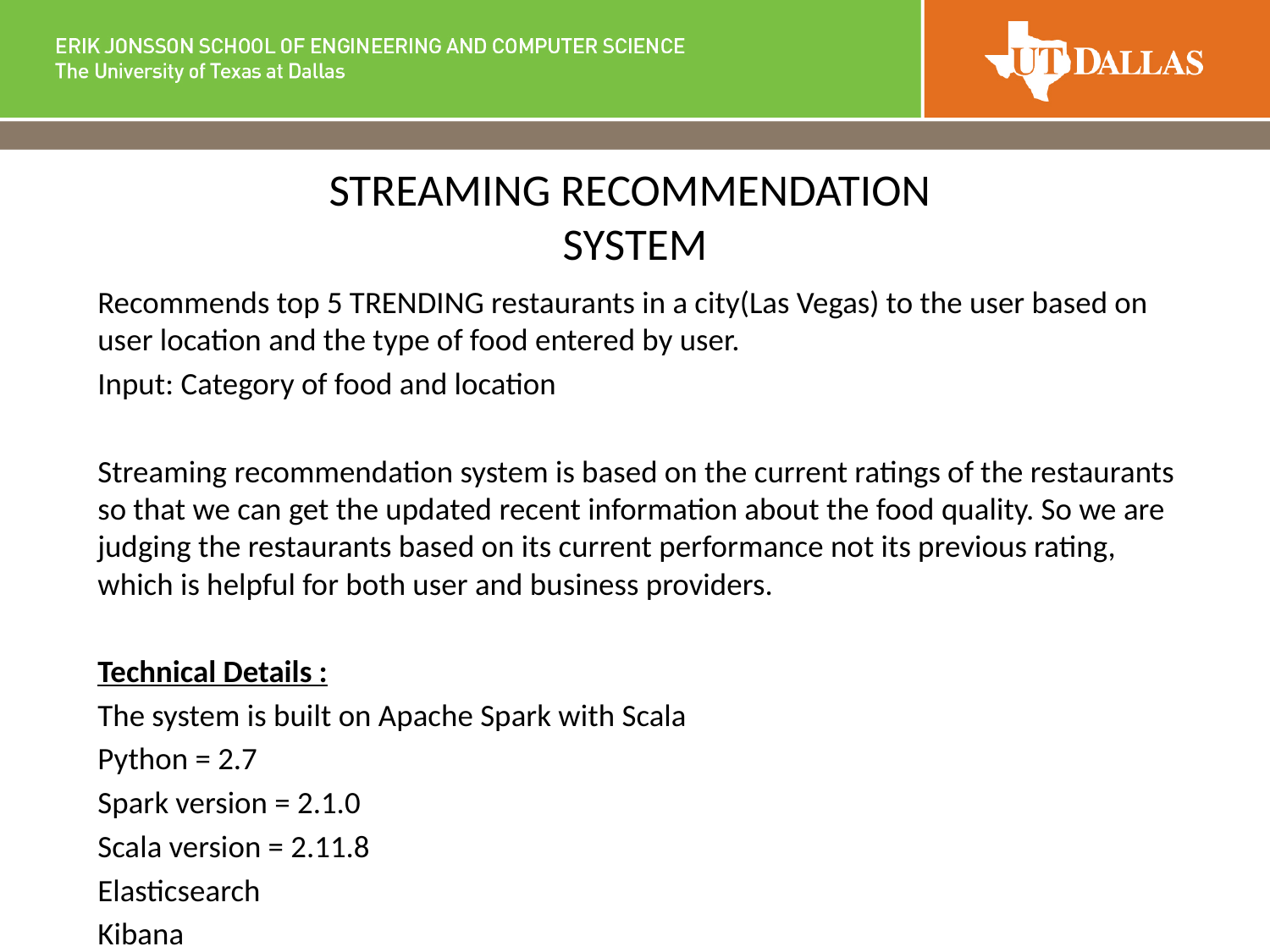

# STREAMING RECOMMENDATION SYSTEM
Recommends top 5 TRENDING restaurants in a city(Las Vegas) to the user based on user location and the type of food entered by user.
Input: Category of food and location

Streaming recommendation system is based on the current ratings of the restaurants so that we can get the updated recent information about the food quality. So we are judging the restaurants based on its current performance not its previous rating, which is helpful for both user and business providers.

Technical Details :
The system is built on Apache Spark with Scala
Python = 2.7
Spark version = 2.1.0
Scala version = 2.11.8
Elasticsearch
Kibana